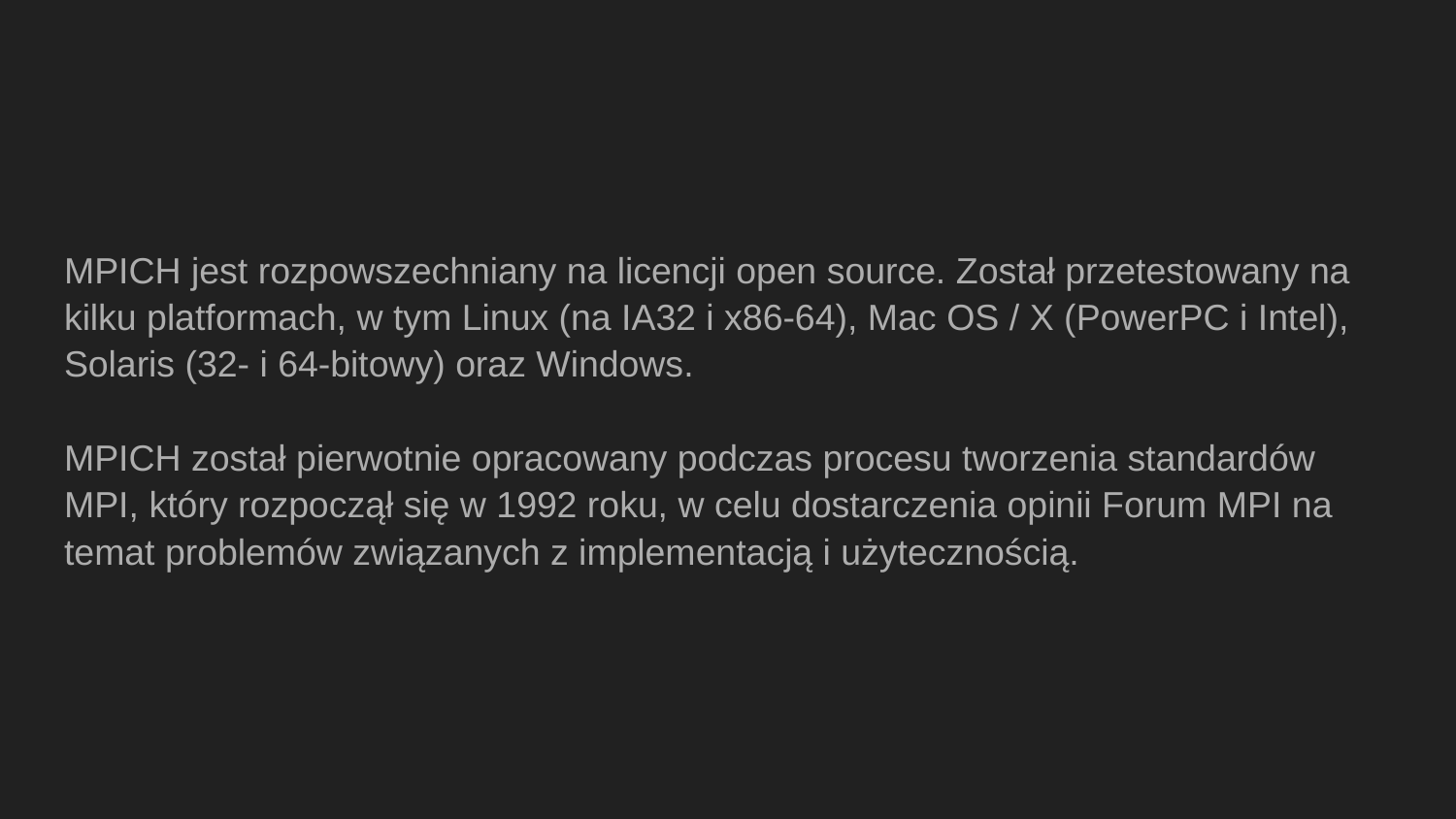

MPICH jest rozpowszechniany na licencji open source. Został przetestowany na kilku platformach, w tym Linux (na IA32 i x86-64), Mac OS / X (PowerPC i Intel), Solaris (32- i 64-bitowy) oraz Windows.
MPICH został pierwotnie opracowany podczas procesu tworzenia standardów MPI, który rozpoczął się w 1992 roku, w celu dostarczenia opinii Forum MPI na temat problemów związanych z implementacją i użytecznością.